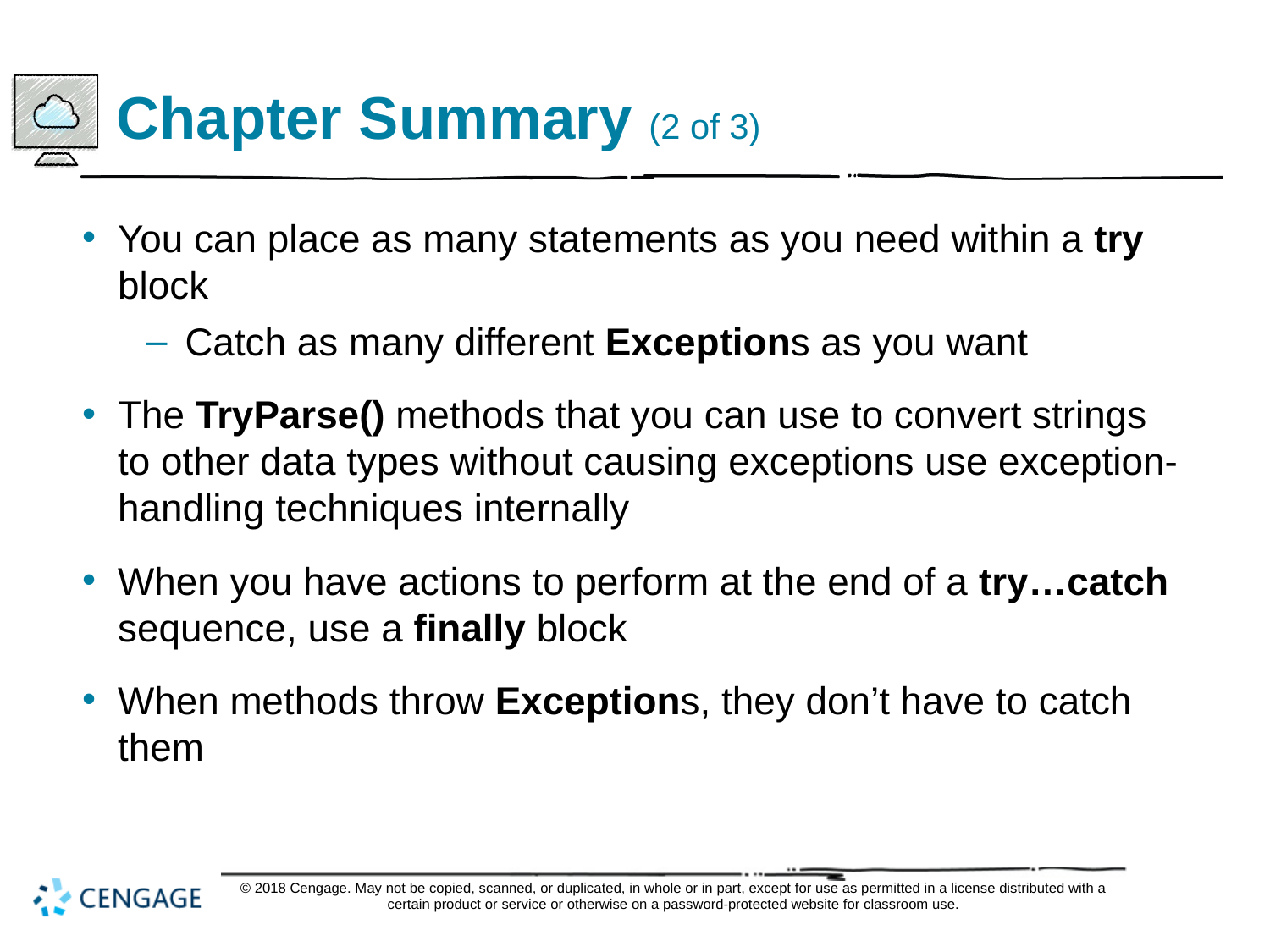

# Chapter Summary (2 of 3)
You can place as many statements as you need within a try block
Catch as many different Exceptions as you want
The TryParse() methods that you can use to convert strings to other data types without causing exceptions use exception-handling techniques internally
When you have actions to perform at the end of a try…catch sequence, use a finally block
When methods throw Exceptions, they don’t have to catch them
© 2018 Cengage. May not be copied, scanned, or duplicated, in whole or in part, except for use as permitted in a license distributed with a certain product or service or otherwise on a password-protected website for classroom use.